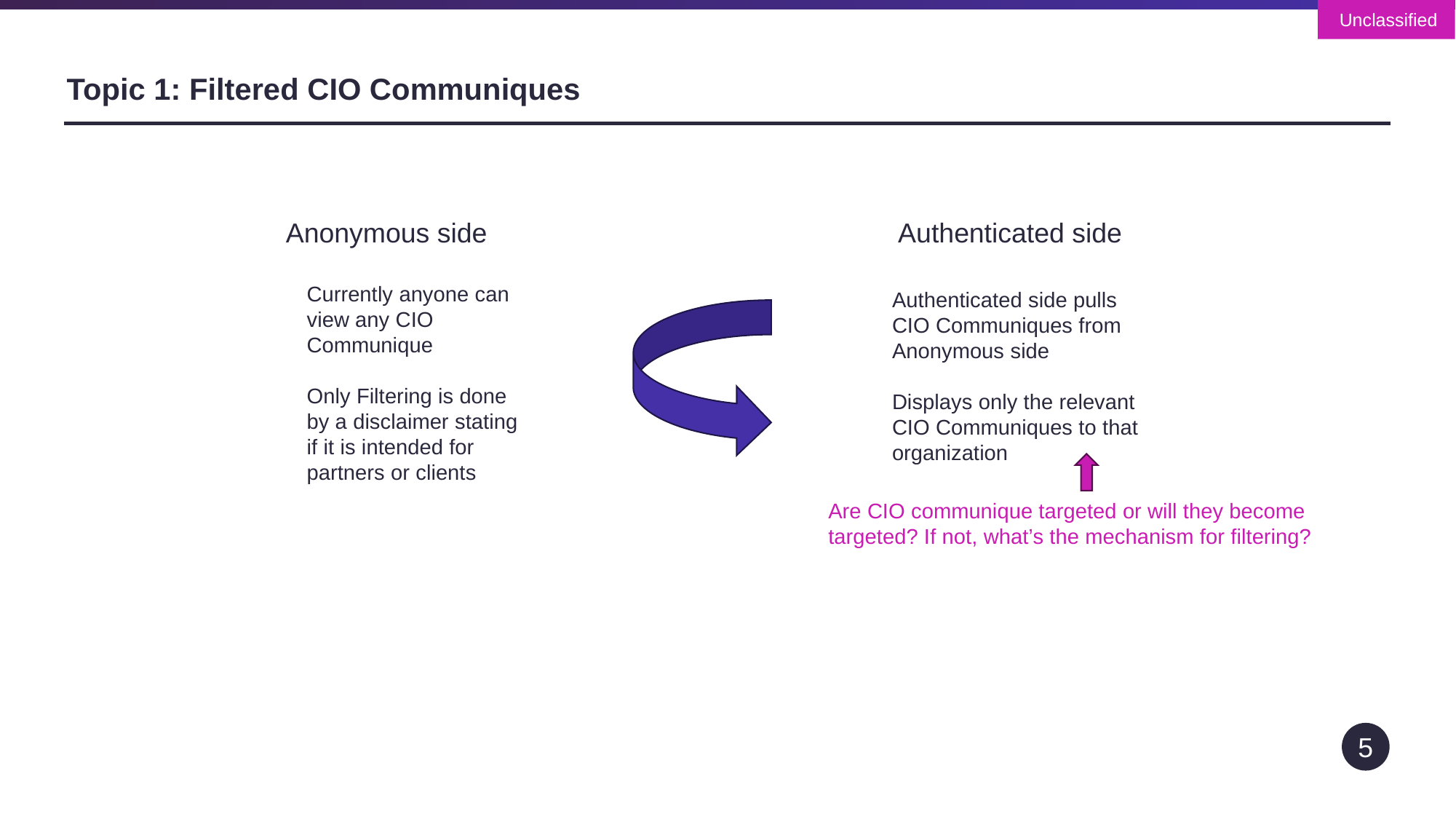

# Topic 1: Filtered CIO Communiques
Anonymous side
Authenticated side
Currently anyone can view any CIO Communique

Only Filtering is done by a disclaimer stating if it is intended for partners or clients
Authenticated side pulls CIO Communiques from Anonymous side

Displays only the relevant CIO Communiques to that organization

Are CIO communique targeted or will they become targeted? If not, what’s the mechanism for filtering?
5